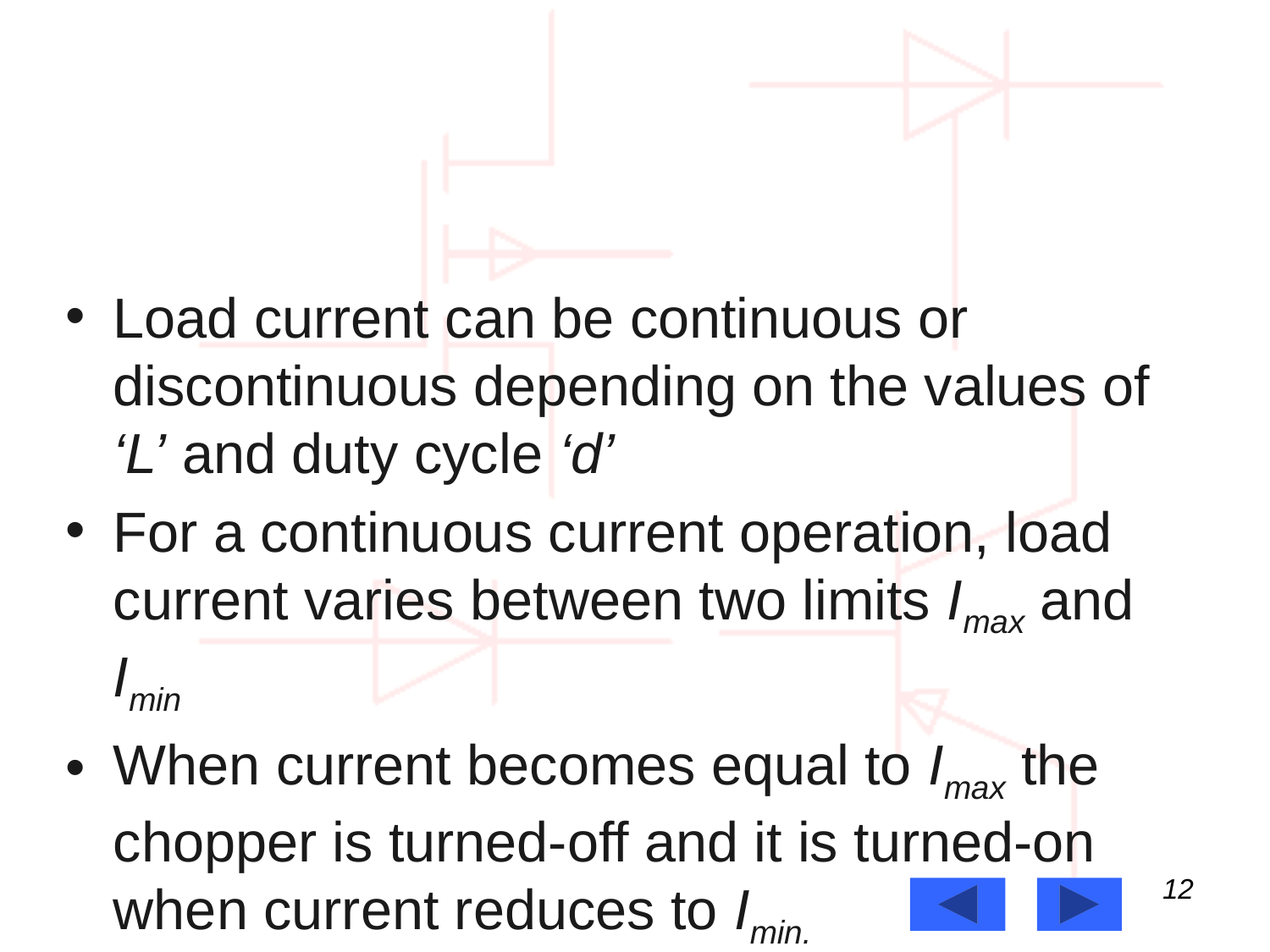

#

Load current can be continuous or discontinuous depending on the values of ‘L’ and duty cycle ‘d’
For a continuous current operation, load current varies between two limits Imax and Imin
When current becomes equal to Imax the chopper is turned-off and it is turned-on when current reduces to Imin.
12